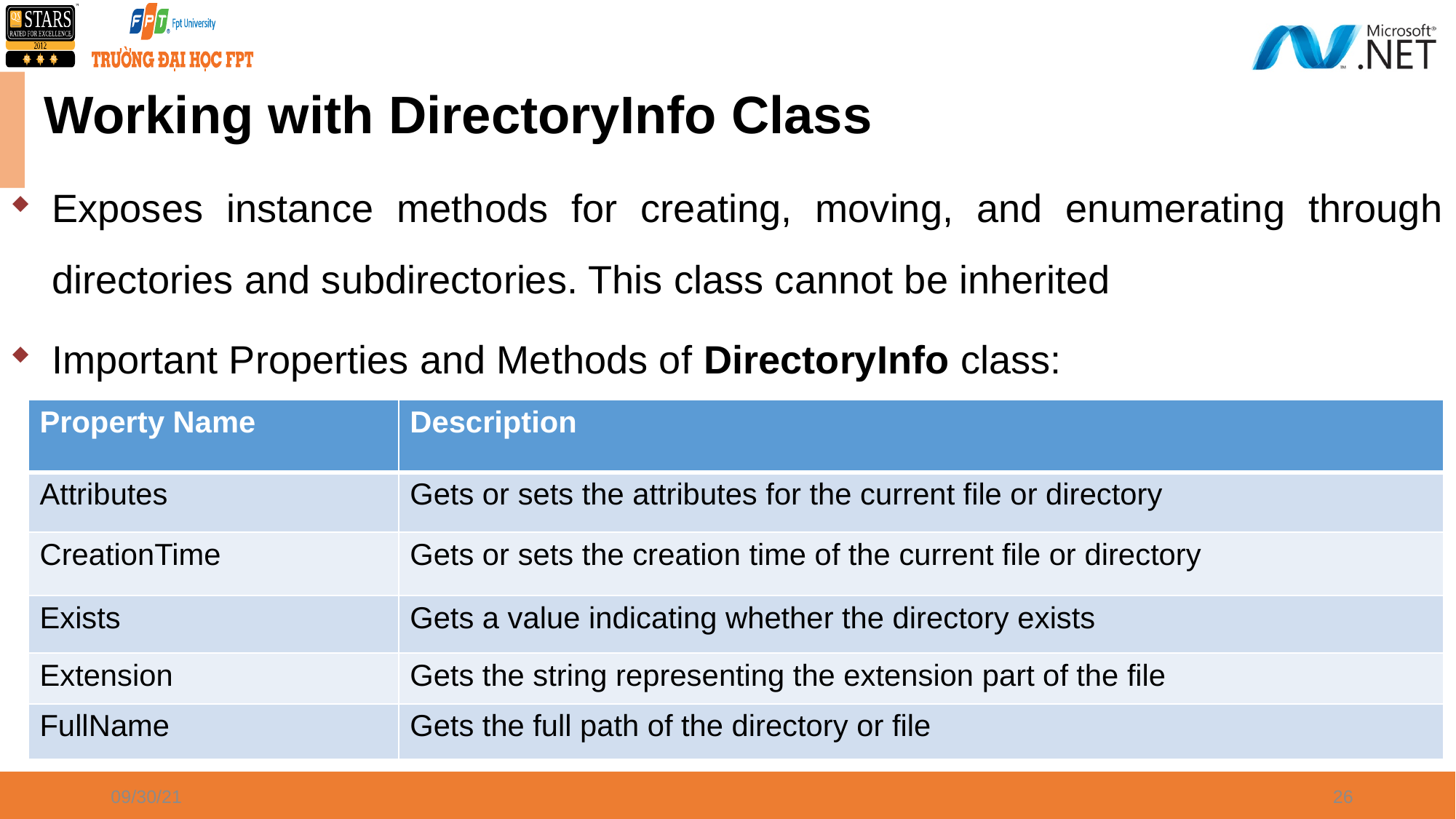

# Working with DirectoryInfo Class
Exposes instance methods for creating, moving, and enumerating through directories and subdirectories. This class cannot be inherited
Important Properties and Methods of DirectoryInfo class:
| Property Name | Description |
| --- | --- |
| Attributes | Gets or sets the attributes for the current file or directory |
| CreationTime | Gets or sets the creation time of the current file or directory |
| Exists | Gets a value indicating whether the directory exists |
| Extension | Gets the string representing the extension part of the file |
| FullName | Gets the full path of the directory or file |
09/30/21
26